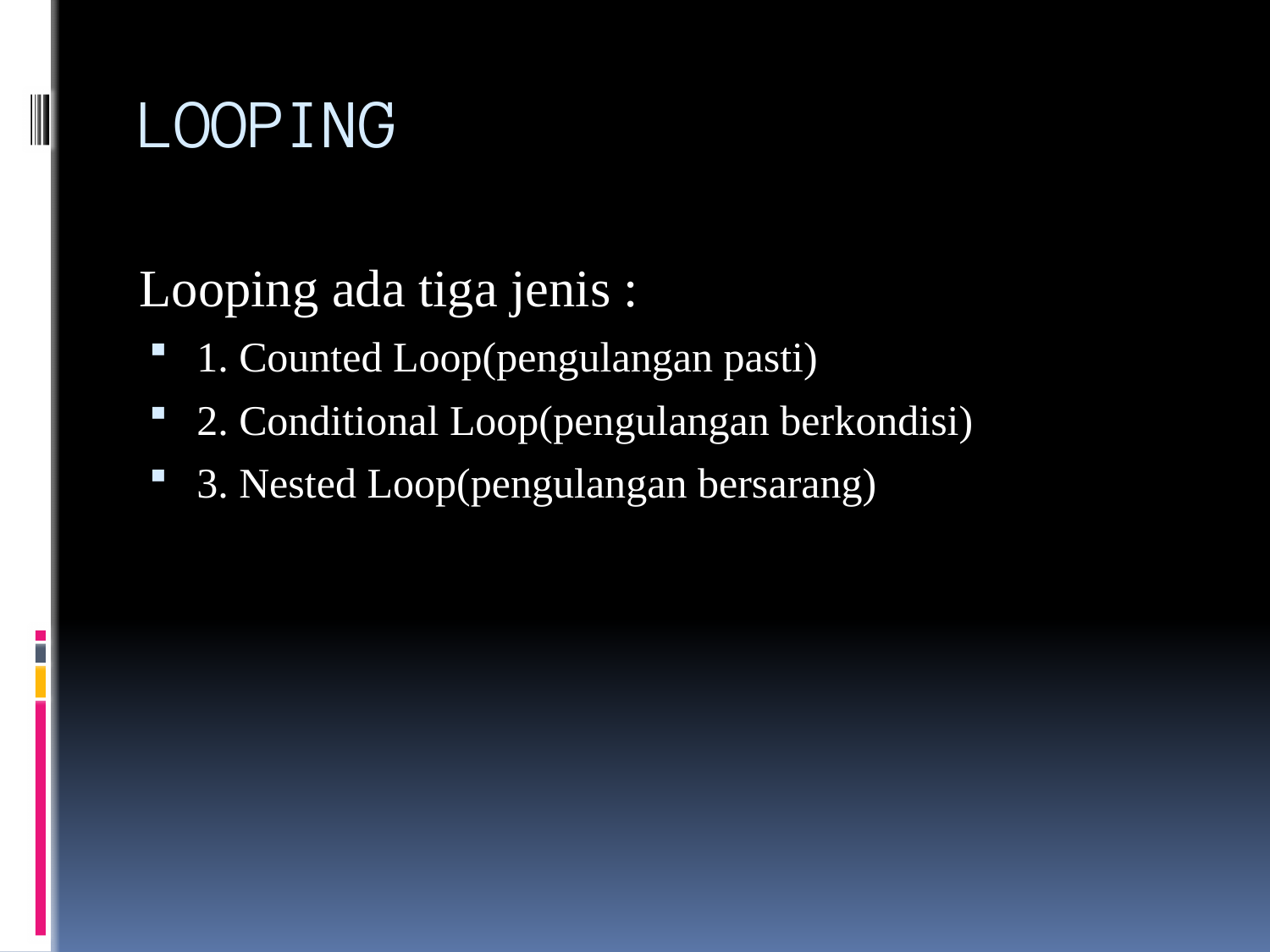

# LOOPING
Looping ada tiga jenis :
1. Counted Loop(pengulangan pasti)
2. Conditional Loop(pengulangan berkondisi)
3. Nested Loop(pengulangan bersarang)